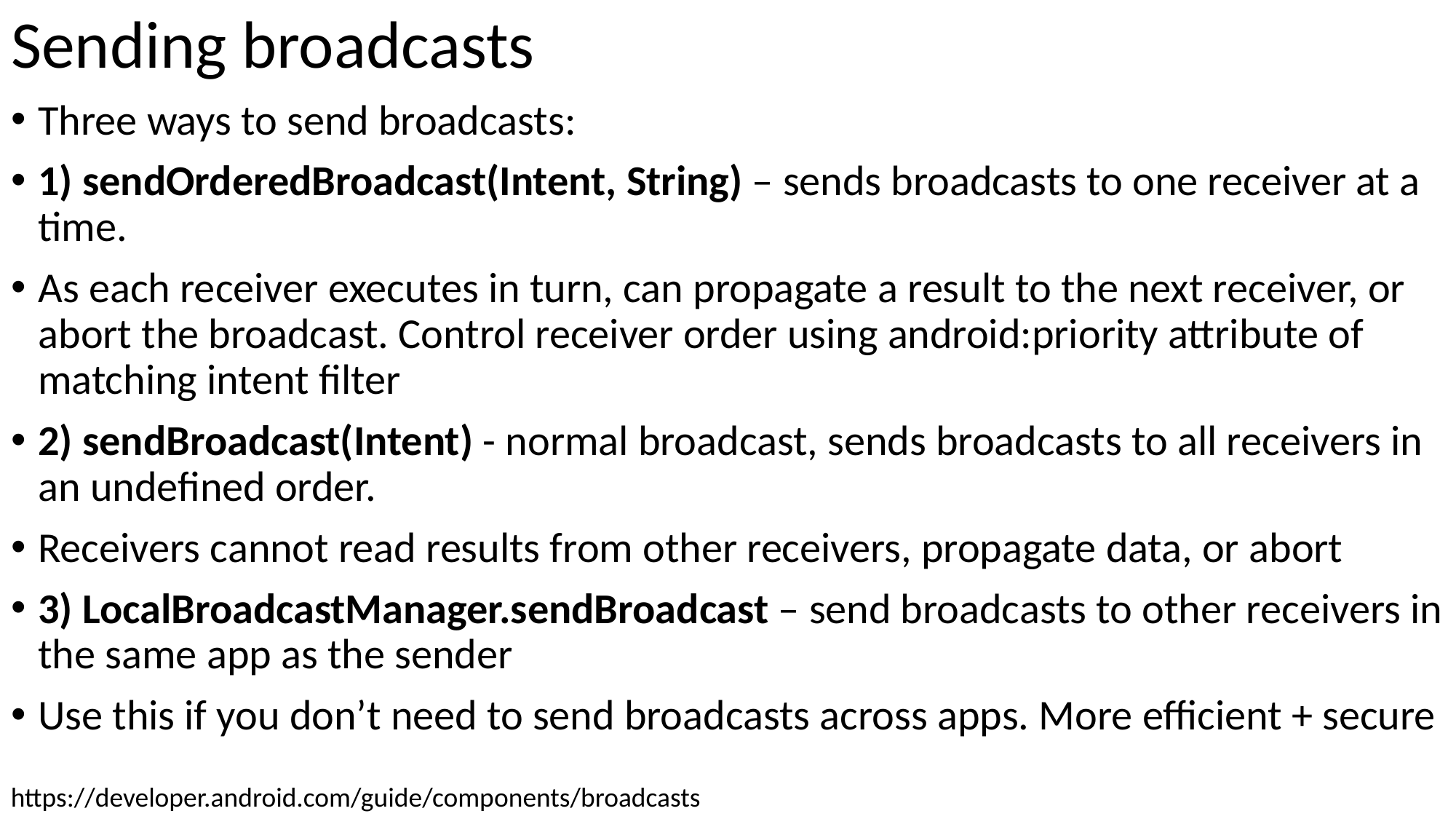

# Sending broadcasts
Three ways to send broadcasts:
1) sendOrderedBroadcast(Intent, String) – sends broadcasts to one receiver at a time.
As each receiver executes in turn, can propagate a result to the next receiver, or abort the broadcast. Control receiver order using android:priority attribute of matching intent filter
2) sendBroadcast(Intent) - normal broadcast, sends broadcasts to all receivers in an undefined order.
Receivers cannot read results from other receivers, propagate data, or abort
3) LocalBroadcastManager.sendBroadcast – send broadcasts to other receivers in the same app as the sender
Use this if you don’t need to send broadcasts across apps. More efficient + secure
https://developer.android.com/guide/components/broadcasts